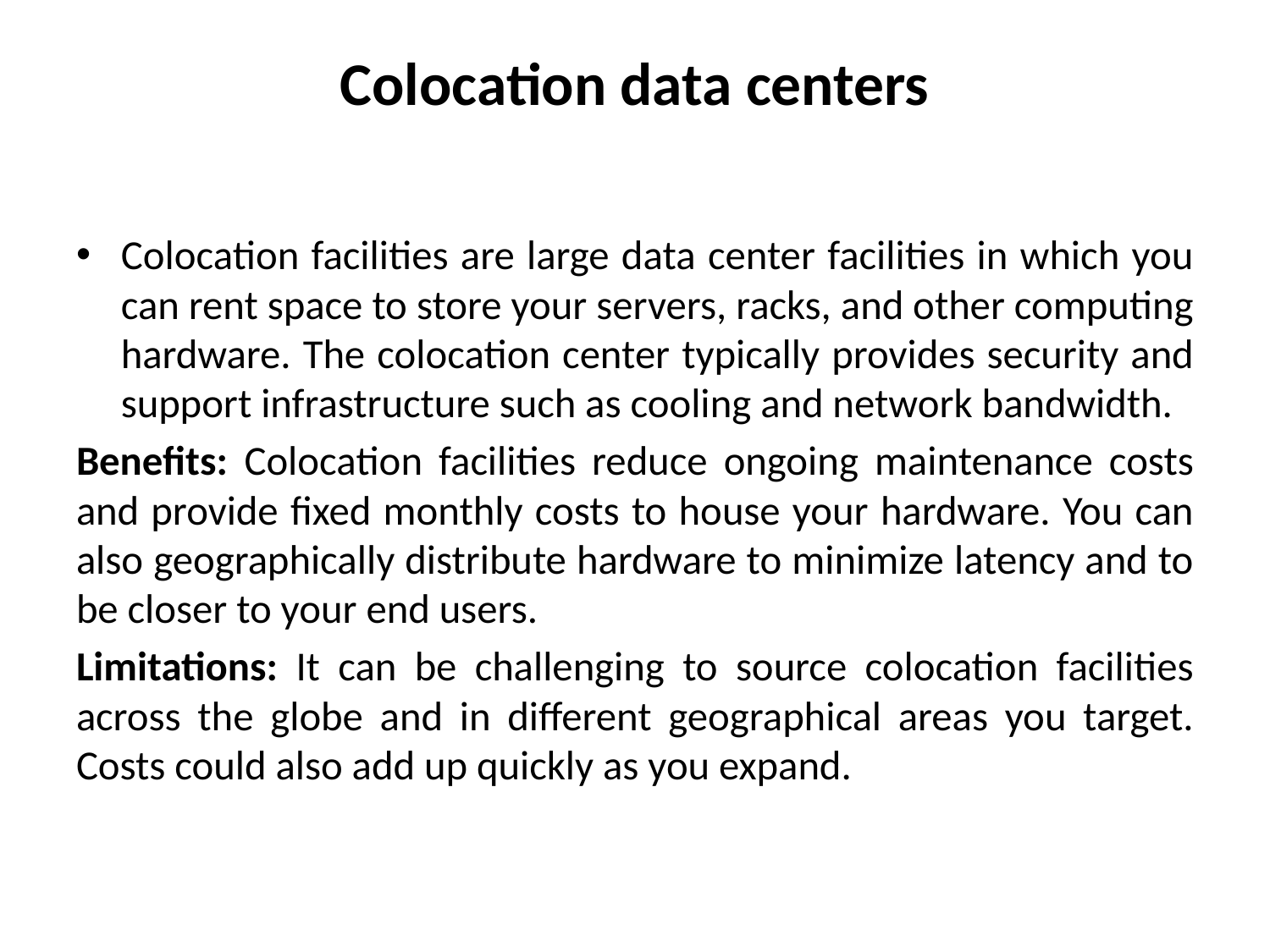

# Colocation data centers
Colocation facilities are large data center facilities in which you can rent space to store your servers, racks, and other computing hardware. The colocation center typically provides security and support infrastructure such as cooling and network bandwidth.
Benefits: Colocation facilities reduce ongoing maintenance costs and provide fixed monthly costs to house your hardware. You can also geographically distribute hardware to minimize latency and to be closer to your end users.
Limitations: It can be challenging to source colocation facilities across the globe and in different geographical areas you target. Costs could also add up quickly as you expand.